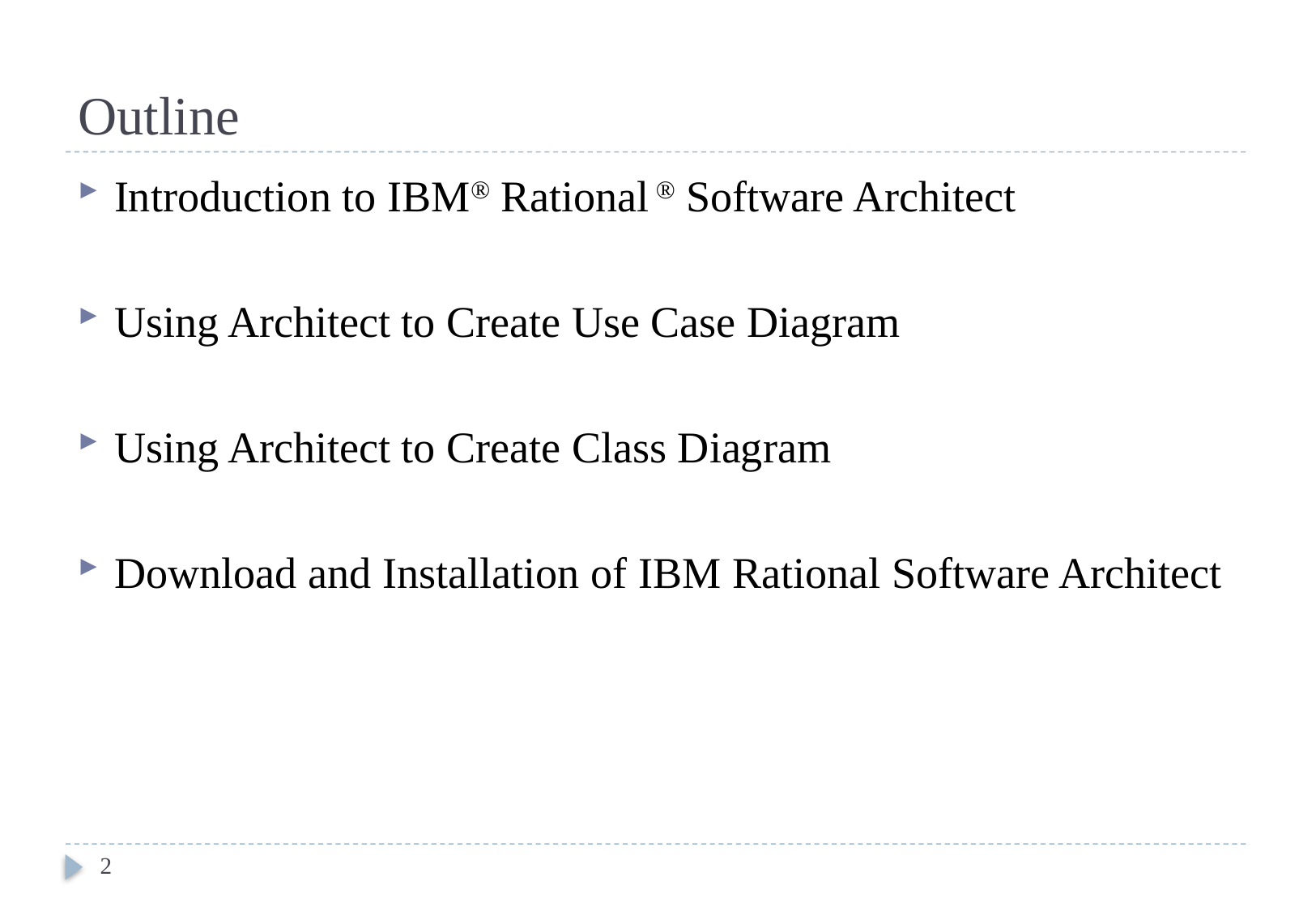

# Outline
Introduction to IBM® Rational ® Software Architect

Using Architect to Create Use Case Diagram

Using Architect to Create Class Diagram

Download and Installation of IBM Rational Software Architect

2